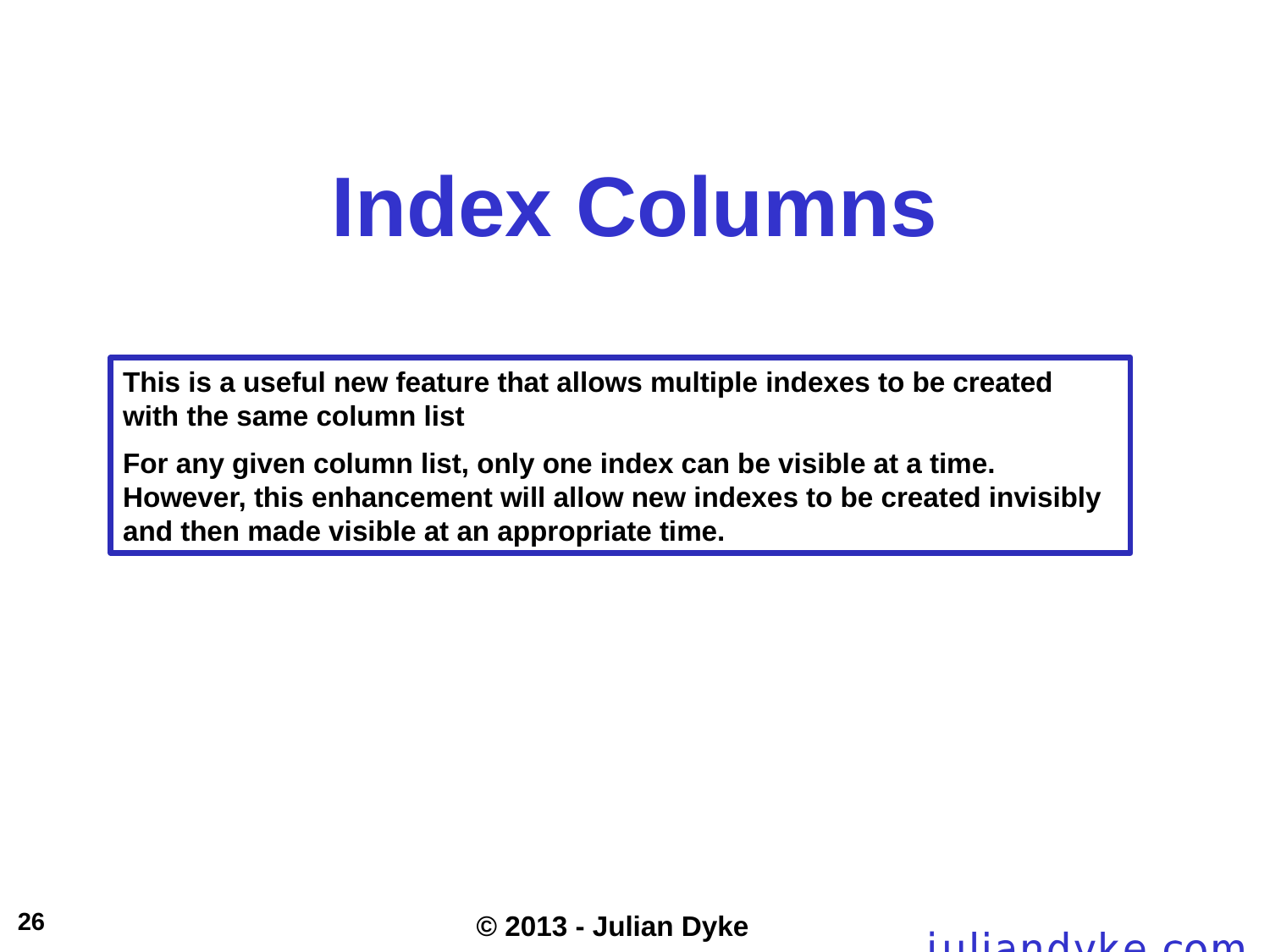

Index Columns
This is a useful new feature that allows multiple indexes to be created with the same column list
For any given column list, only one index can be visible at a time. However, this enhancement will allow new indexes to be created invisibly and then made visible at an appropriate time.